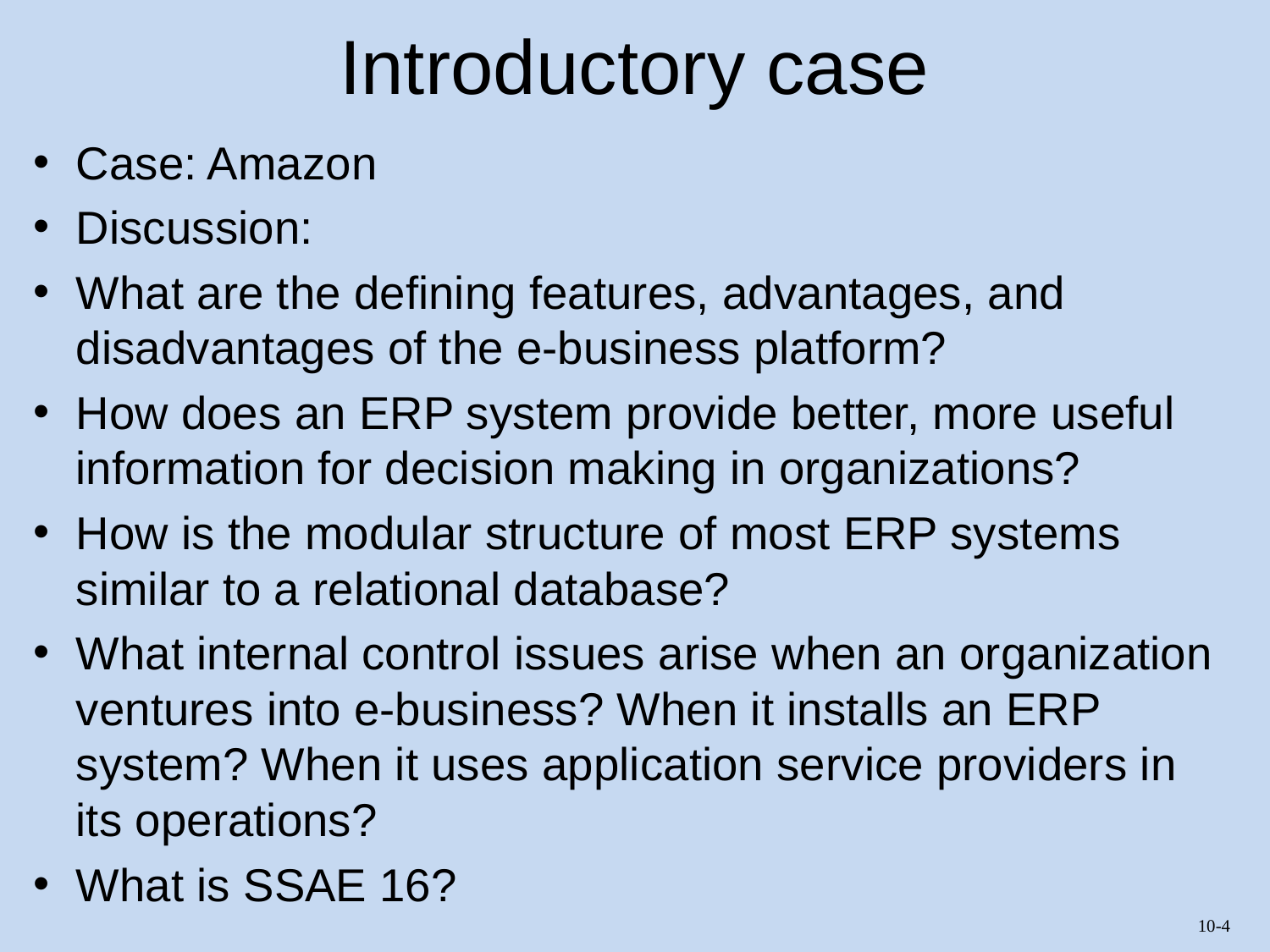

# Introductory case
Case: Amazon
Discussion:
What are the defining features, advantages, and disadvantages of the e-business platform?
How does an ERP system provide better, more useful information for decision making in organizations?
How is the modular structure of most ERP systems similar to a relational database?
What internal control issues arise when an organization ventures into e-business? When it installs an ERP system? When it uses application service providers in its operations?
What is SSAE 16?